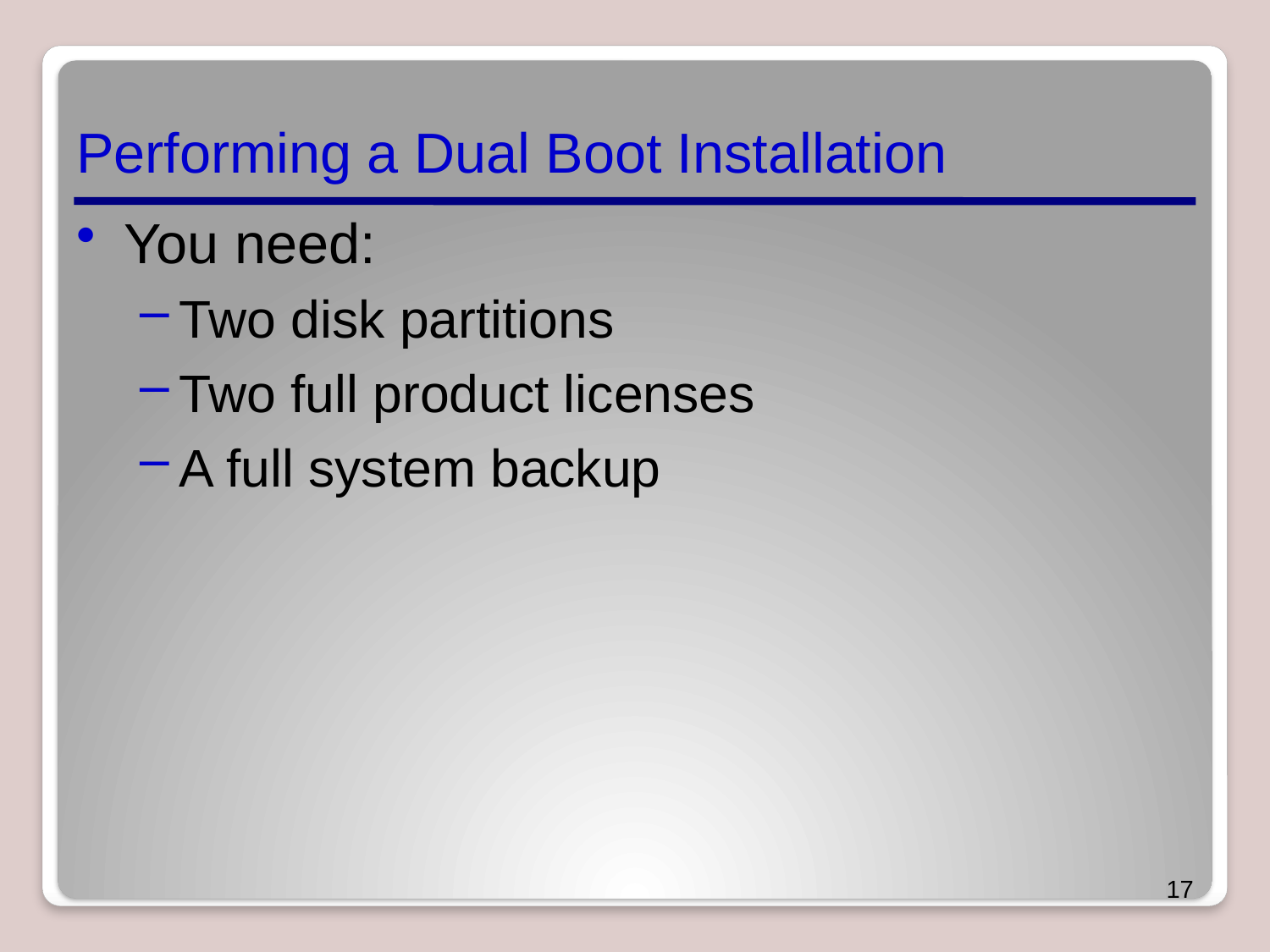

# Performing a Dual Boot Installation
You need:
Two disk partitions
Two full product licenses
A full system backup
17